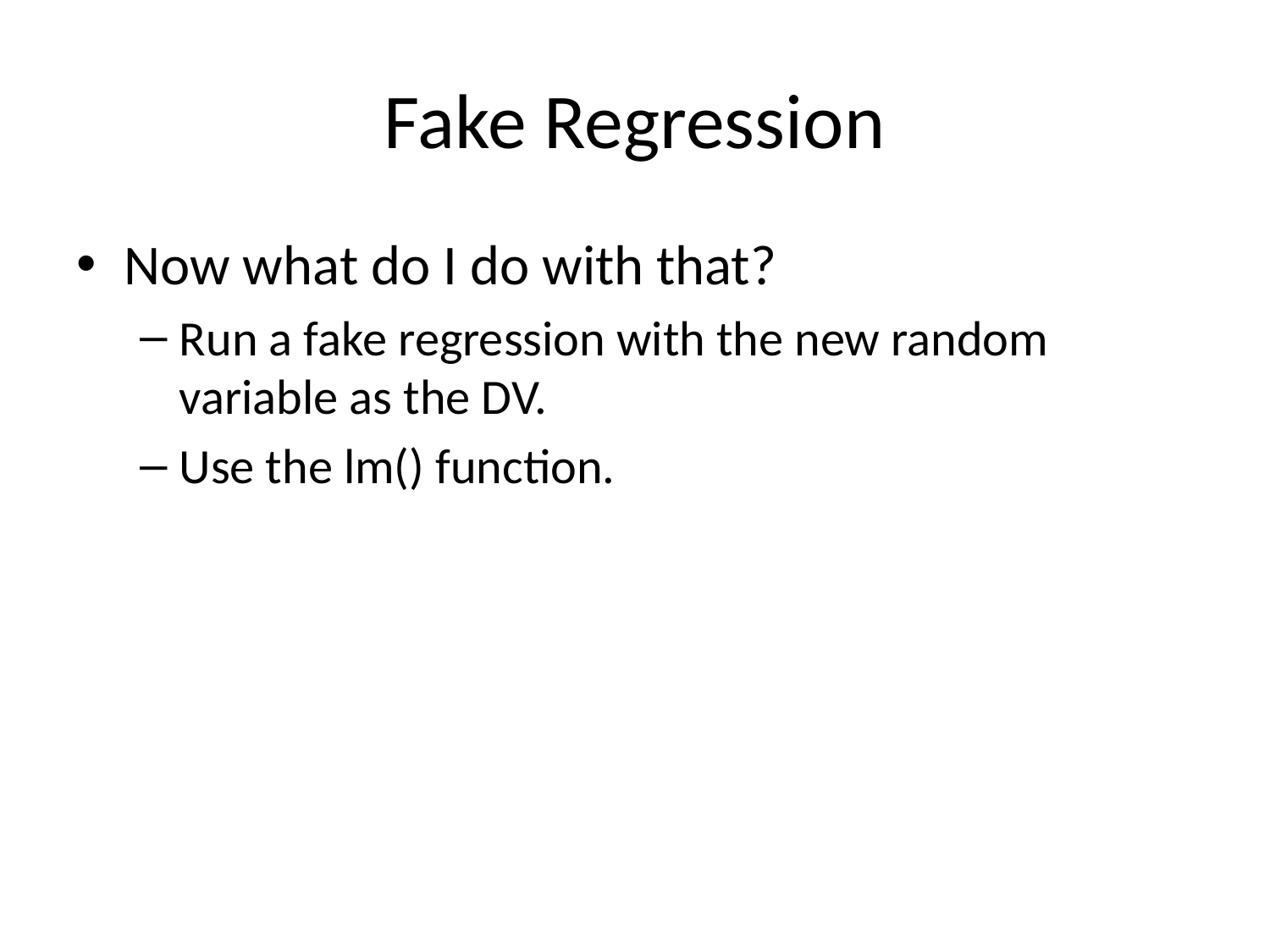

# Fake Regression
Now what do I do with that?
Run a fake regression with the new random variable as the DV.
Use the lm() function.